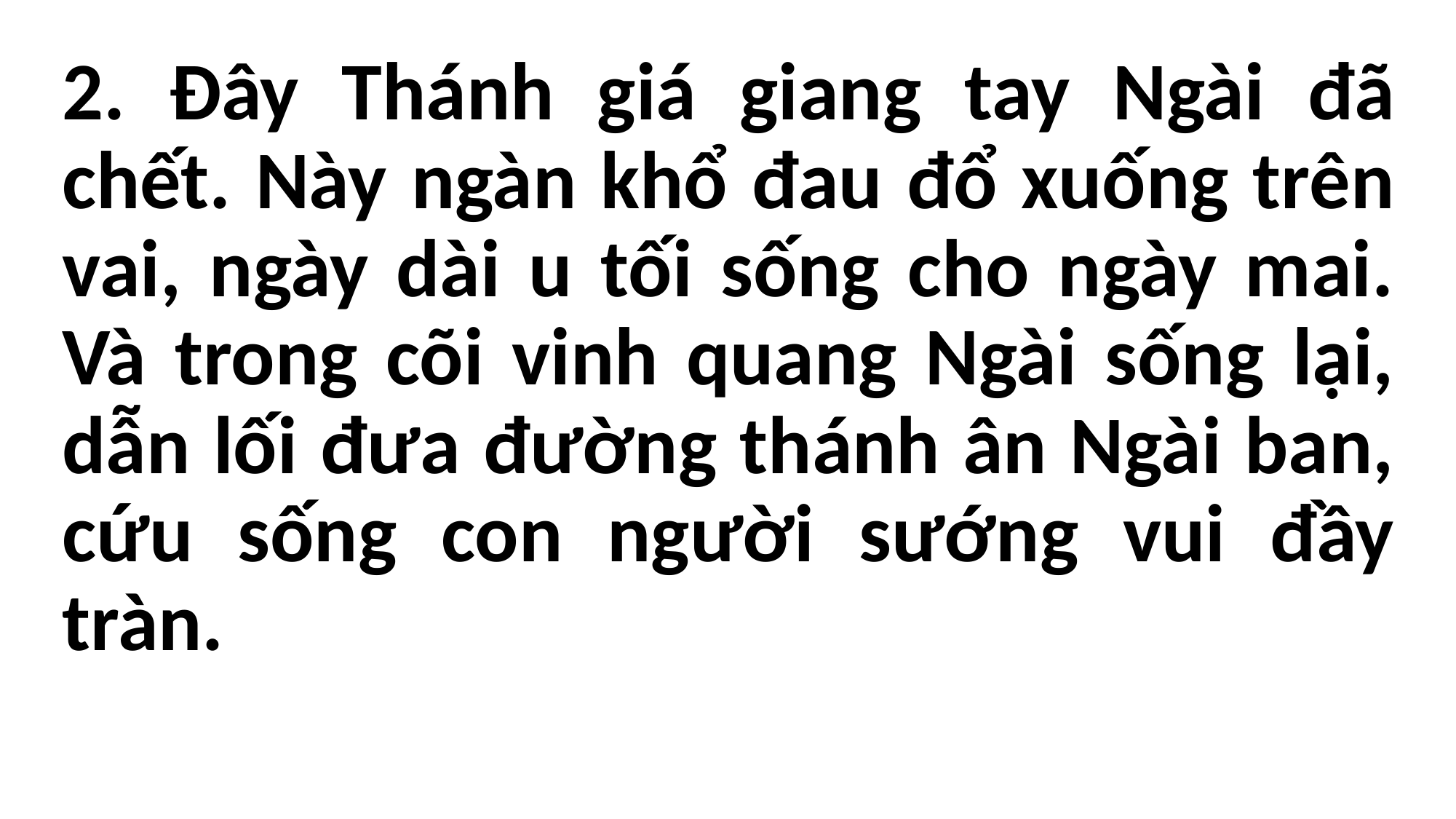

2. Đây Thánh giá giang tay Ngài đã chết. Này ngàn khổ đau đổ xuống trên vai, ngày dài u tối sống cho ngày mai. Và trong cõi vinh quang Ngài sống lại, dẫn lối đưa đường thánh ân Ngài ban, cứu sống con người sướng vui đầy tràn.
#